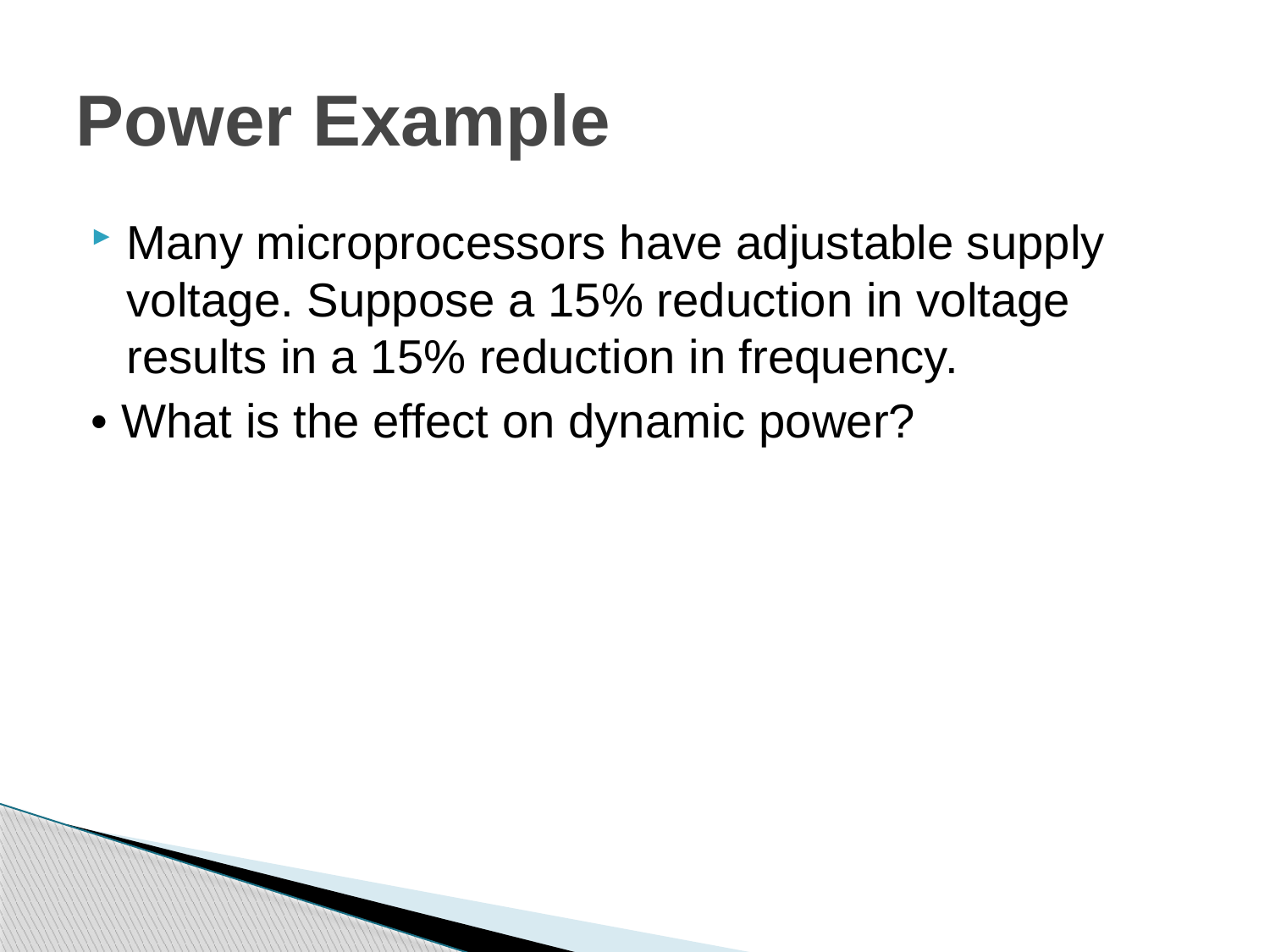

# Power Example
Many microprocessors have adjustable supply voltage. Suppose a 15% reduction in voltage results in a 15% reduction in frequency.
• What is the effect on dynamic power?